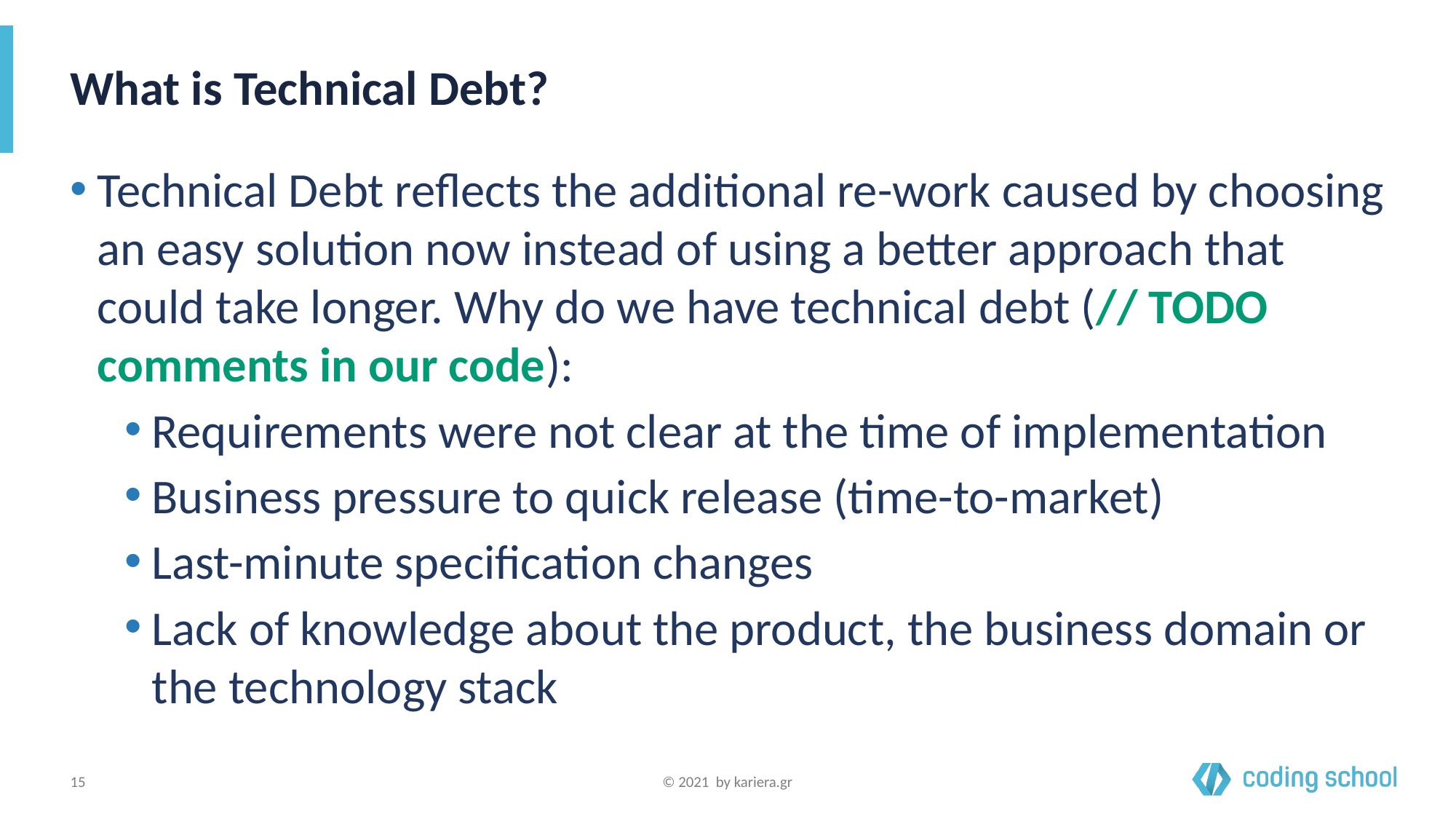

# What is Technical Debt?
Technical Debt reflects the additional re-work caused by choosing an easy solution now instead of using a better approach that could take longer. Why do we have technical debt (// TODO comments in our code):
Requirements were not clear at the time of implementation
Business pressure to quick release (time-to-market)
Last-minute specification changes
Lack of knowledge about the product, the business domain or the technology stack
15
© 2021  by kariera.gr